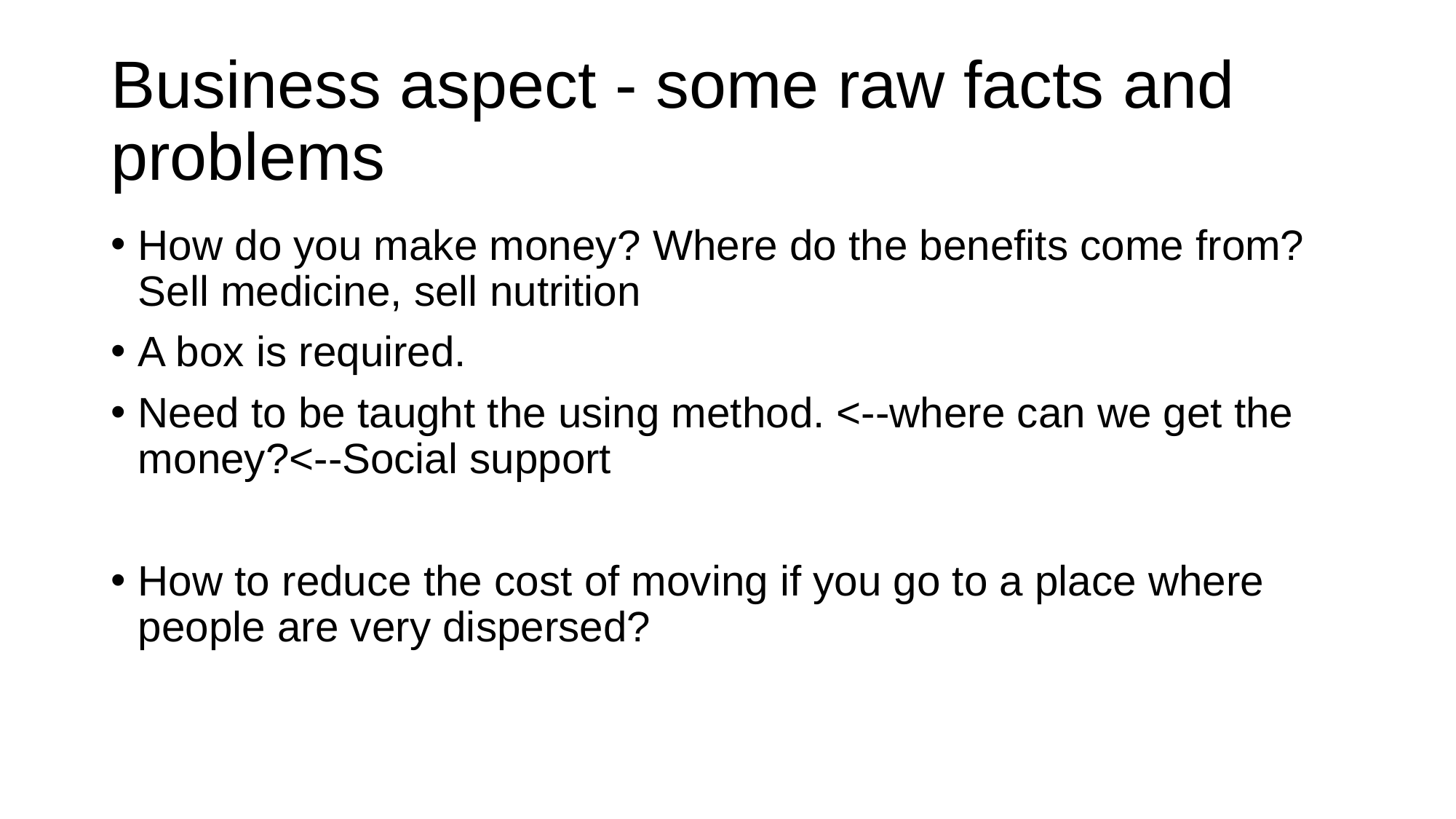

# Business aspect - some raw facts and problems
How do you make money? Where do the benefits come from? Sell medicine, sell nutrition
A box is required.
Need to be taught the using method. <--where can we get the money?<--Social support

How to reduce the cost of moving if you go to a place where people are very dispersed?